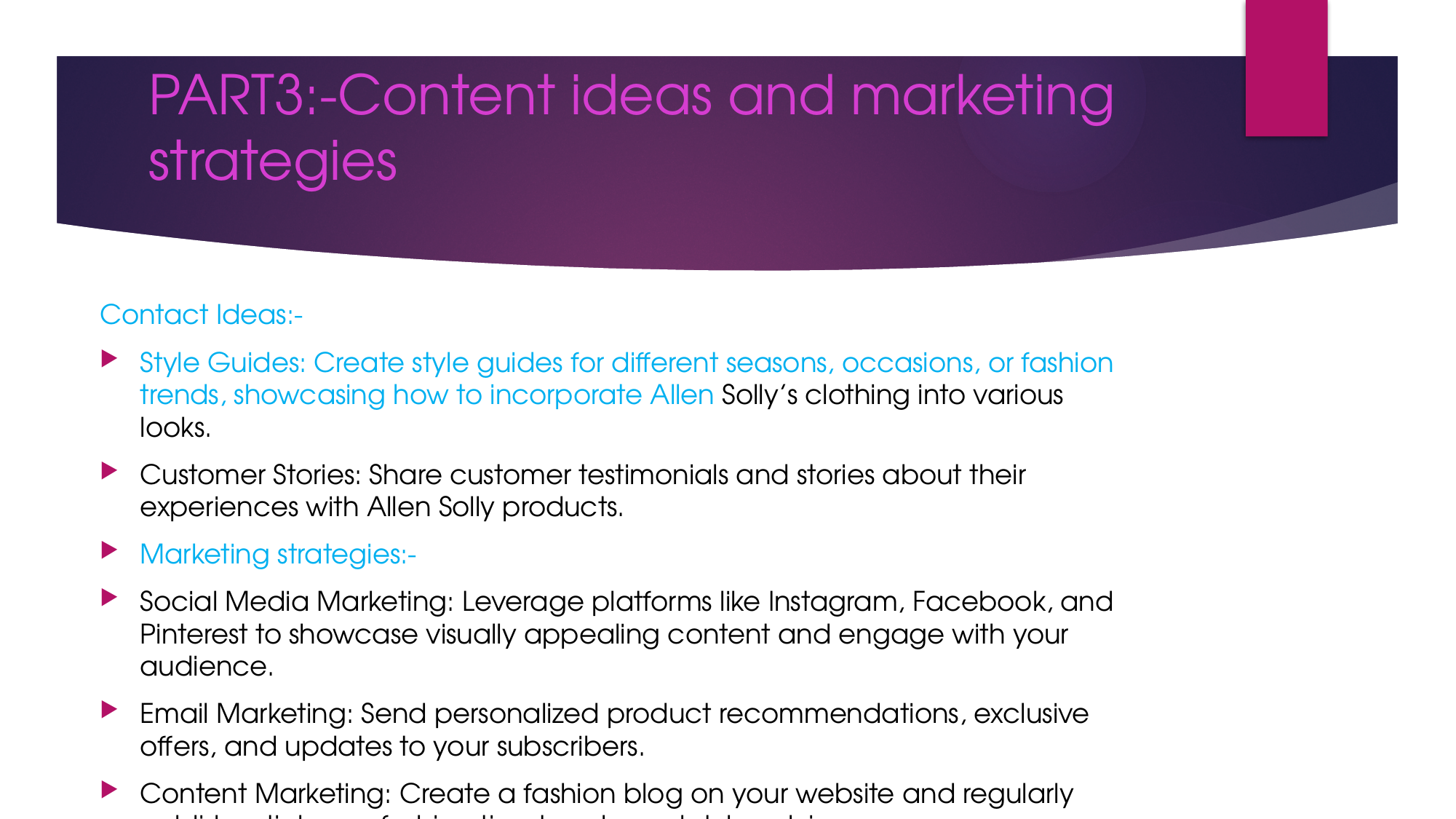

# PART3:-Content ideas and marketing strategies
Contact Ideas:-
Style Guides: Create style guides for different seasons, occasions, or fashion trends, showcasing how to incorporate Allen Solly’s clothing into various looks.
Customer Stories: Share customer testimonials and stories about their experiences with Allen Solly products.
Marketing strategies:-
Social Media Marketing: Leverage platforms like Instagram, Facebook, and Pinterest to showcase visually appealing content and engage with your audience.
Email Marketing: Send personalized product recommendations, exclusive offers, and updates to your subscribers.
Content Marketing: Create a fashion blog on your website and regularly publish articles on fashion tips, trends, and style advice.